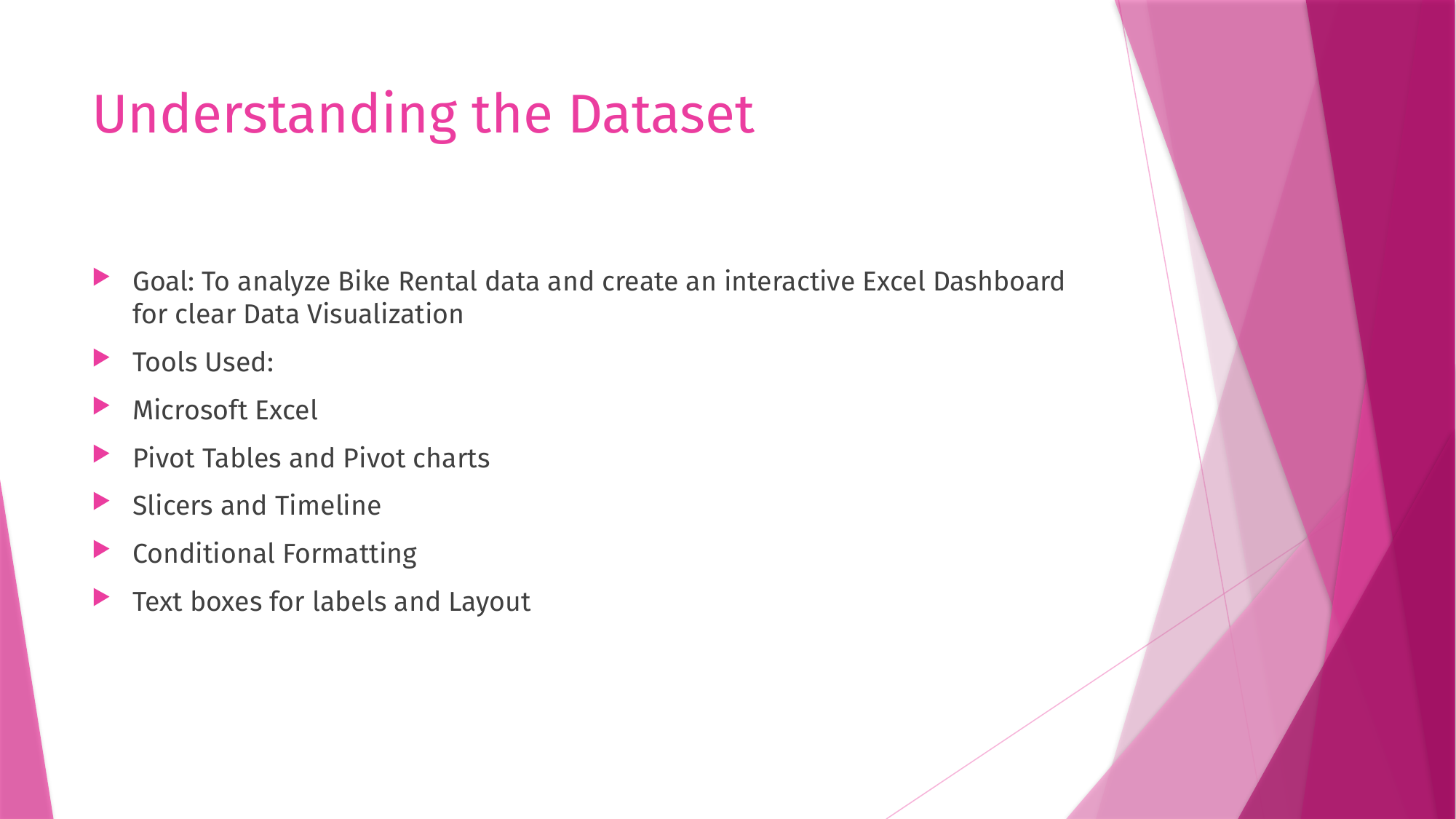

# Understanding the Dataset
Goal: To analyze Bike Rental data and create an interactive Excel Dashboard for clear Data Visualization
Tools Used:
Microsoft Excel
Pivot Tables and Pivot charts
Slicers and Timeline
Conditional Formatting
Text boxes for labels and Layout